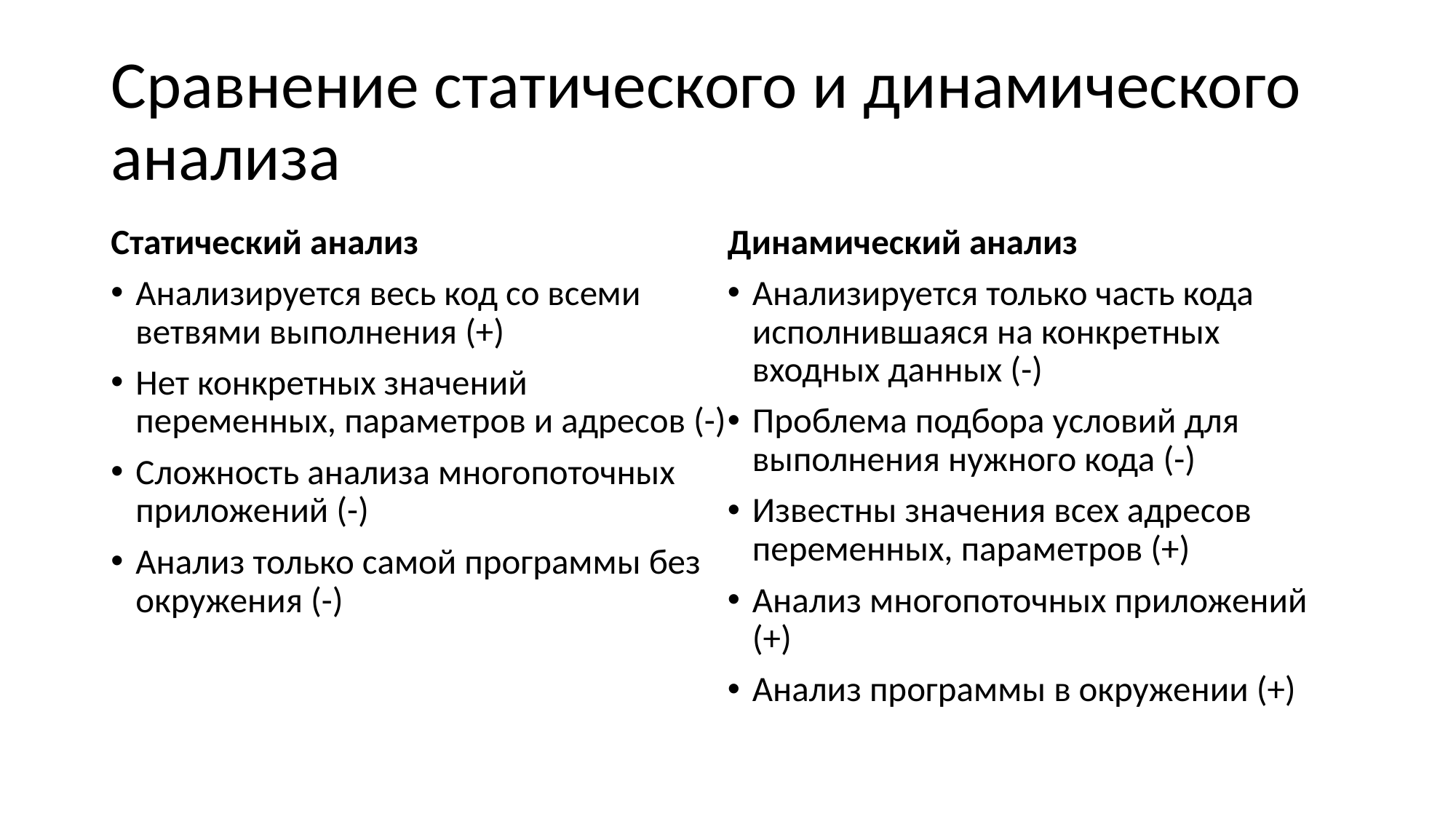

# Сравнение статического и динамического анализа
Статический анализ
Анализируется весь код со всеми ветвями выполнения (+)
Нет конкретных значений переменных, параметров и адресов (-)
Сложность анализа многопоточных приложений (-)
Анализ только самой программы без окружения (-)

Динамический анализ
Анализируется только часть кода исполнившаяся на конкретных входных данных (-)
Проблема подбора условий для выполнения нужного кода (-)
Известны значения всех адресов переменных, параметров (+)
Анализ многопоточных приложений (+)
Анализ программы в окружении (+)